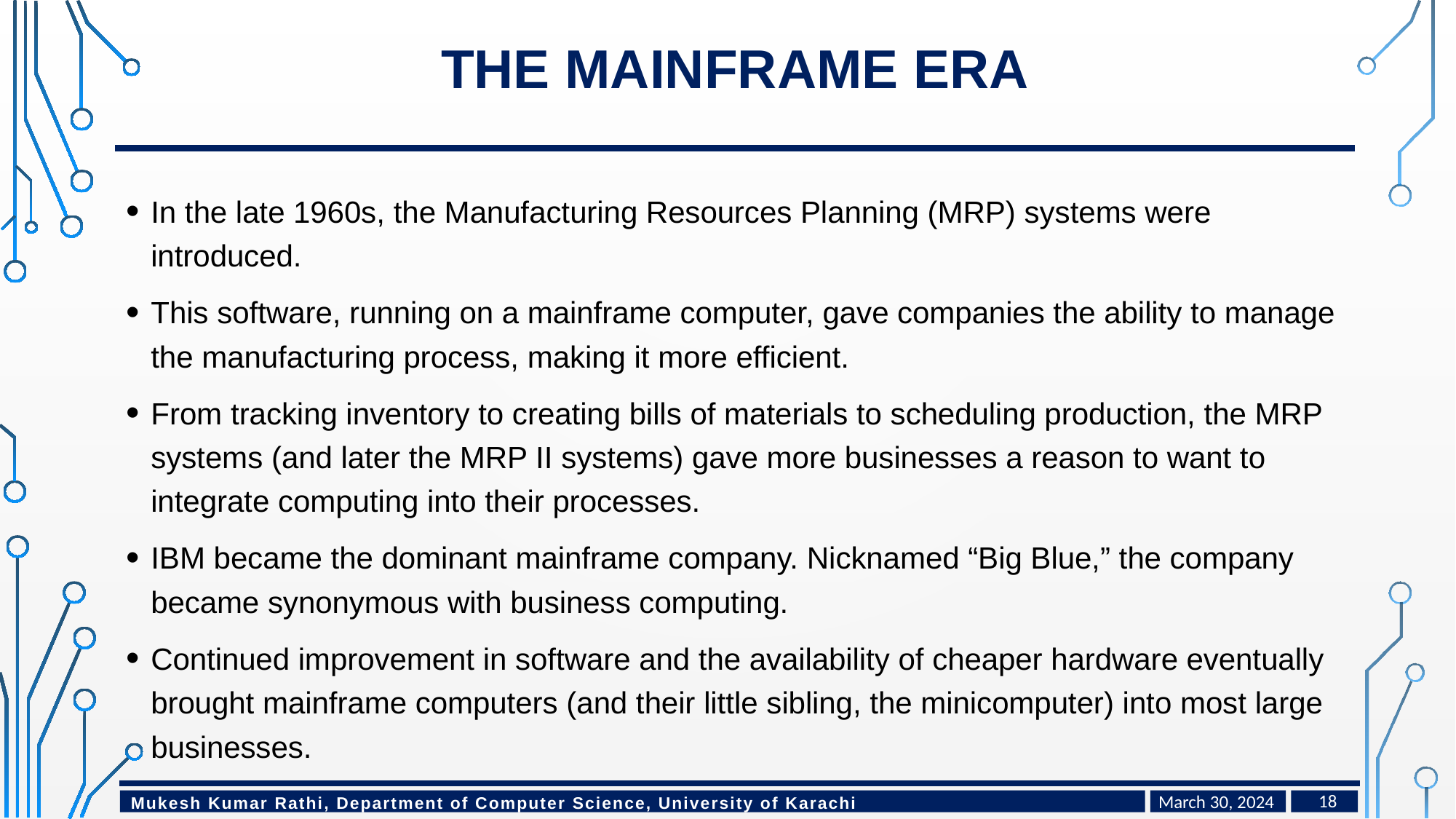

# The Mainframe Era
In the late 1960s, the Manufacturing Resources Planning (MRP) systems were introduced.
This software, running on a mainframe computer, gave companies the ability to manage the manufacturing process, making it more efficient.
From tracking inventory to creating bills of materials to scheduling production, the MRP systems (and later the MRP II systems) gave more businesses a reason to want to integrate computing into their processes.
IBM became the dominant mainframe company. Nicknamed “Big Blue,” the company became synonymous with business computing.
Continued improvement in software and the availability of cheaper hardware eventually brought mainframe computers (and their little sibling, the minicomputer) into most large businesses.
March 30, 2024
18